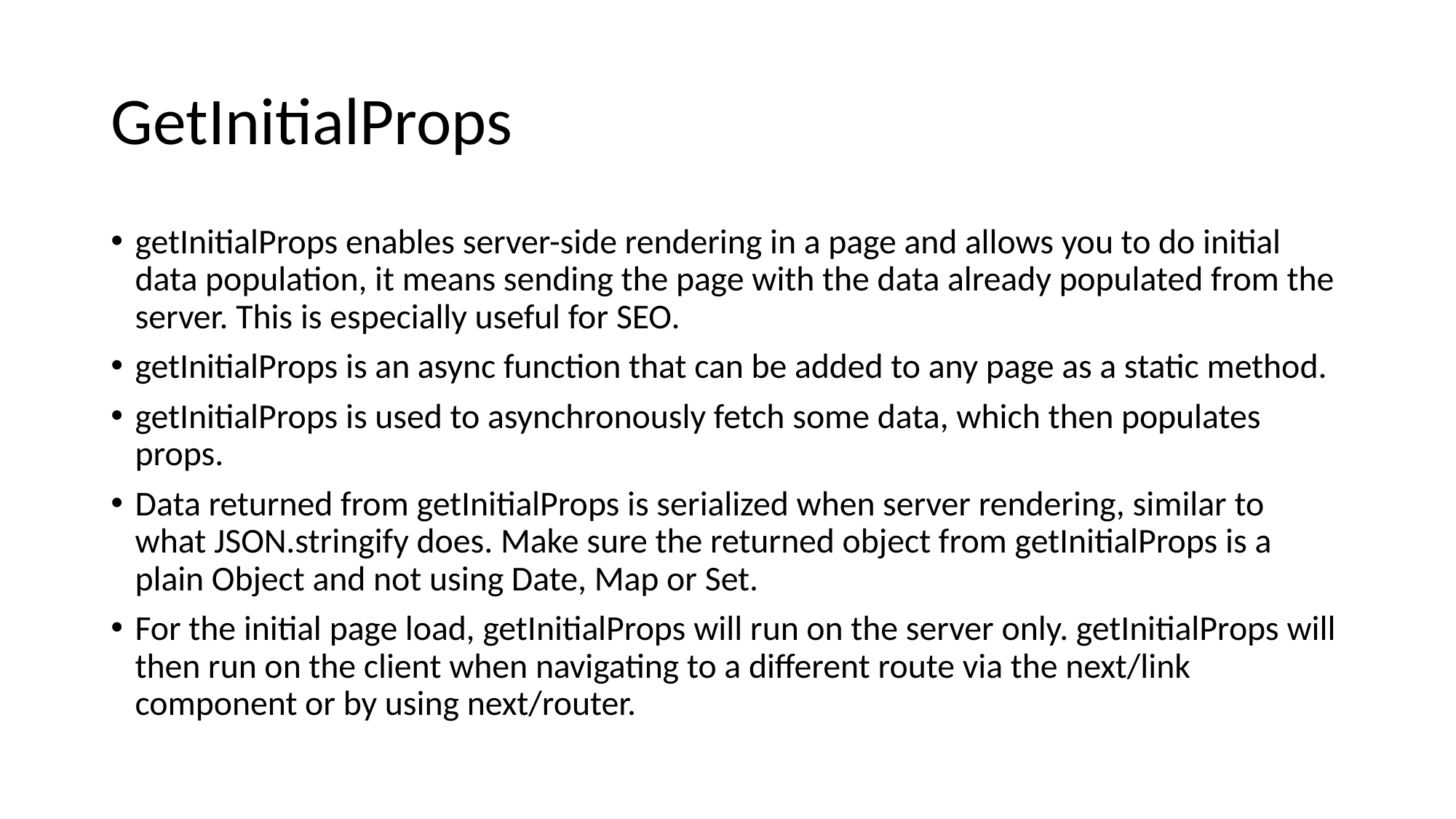

# GetInitialProps
getInitialProps enables server-side rendering in a page and allows you to do initial data population, it means sending the page with the data already populated from the server. This is especially useful for SEO.
getInitialProps is an async function that can be added to any page as a static method.
getInitialProps is used to asynchronously fetch some data, which then populates props.
Data returned from getInitialProps is serialized when server rendering, similar to what JSON.stringify does. Make sure the returned object from getInitialProps is a plain Object and not using Date, Map or Set.
For the initial page load, getInitialProps will run on the server only. getInitialProps will then run on the client when navigating to a different route via the next/link component or by using next/router.